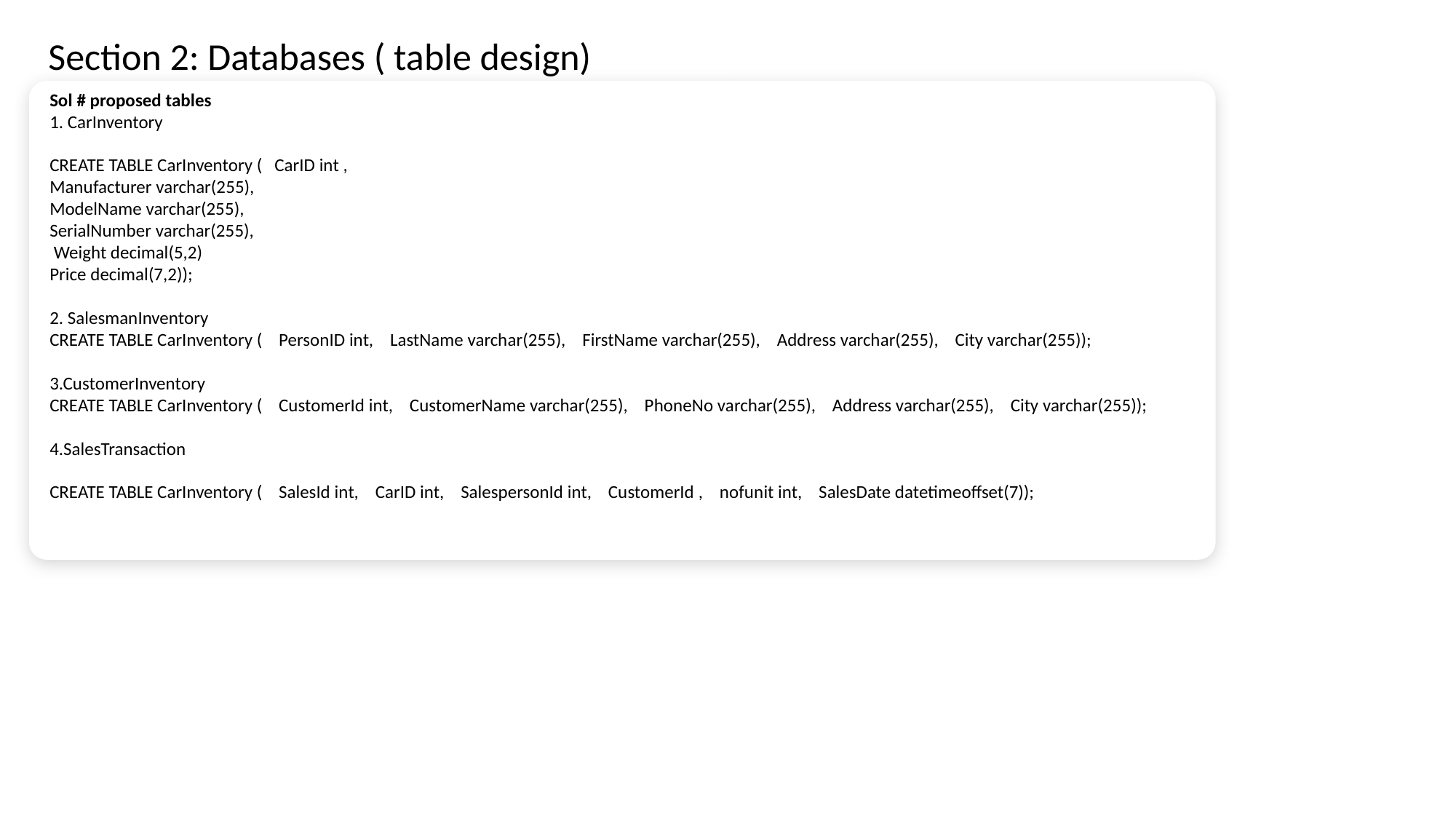

Section 2: Databases ( table design)

Sol # proposed tables
1. CarInventory
CREATE TABLE CarInventory (   CarID int ,
Manufacturer varchar(255),
ModelName varchar(255),
SerialNumber varchar(255),
 Weight decimal(5,2)
Price decimal(7,2));
2. SalesmanInventory
CREATE TABLE CarInventory (    PersonID int,    LastName varchar(255),    FirstName varchar(255),    Address varchar(255),    City varchar(255));

3.CustomerInventory
CREATE TABLE CarInventory (    CustomerId int,    CustomerName varchar(255),    PhoneNo varchar(255),    Address varchar(255),    City varchar(255));

4.SalesTransaction

CREATE TABLE CarInventory (    SalesId int,    CarID int,    SalespersonId int,    CustomerId ,    nofunit int,    SalesDate datetimeoffset(7));